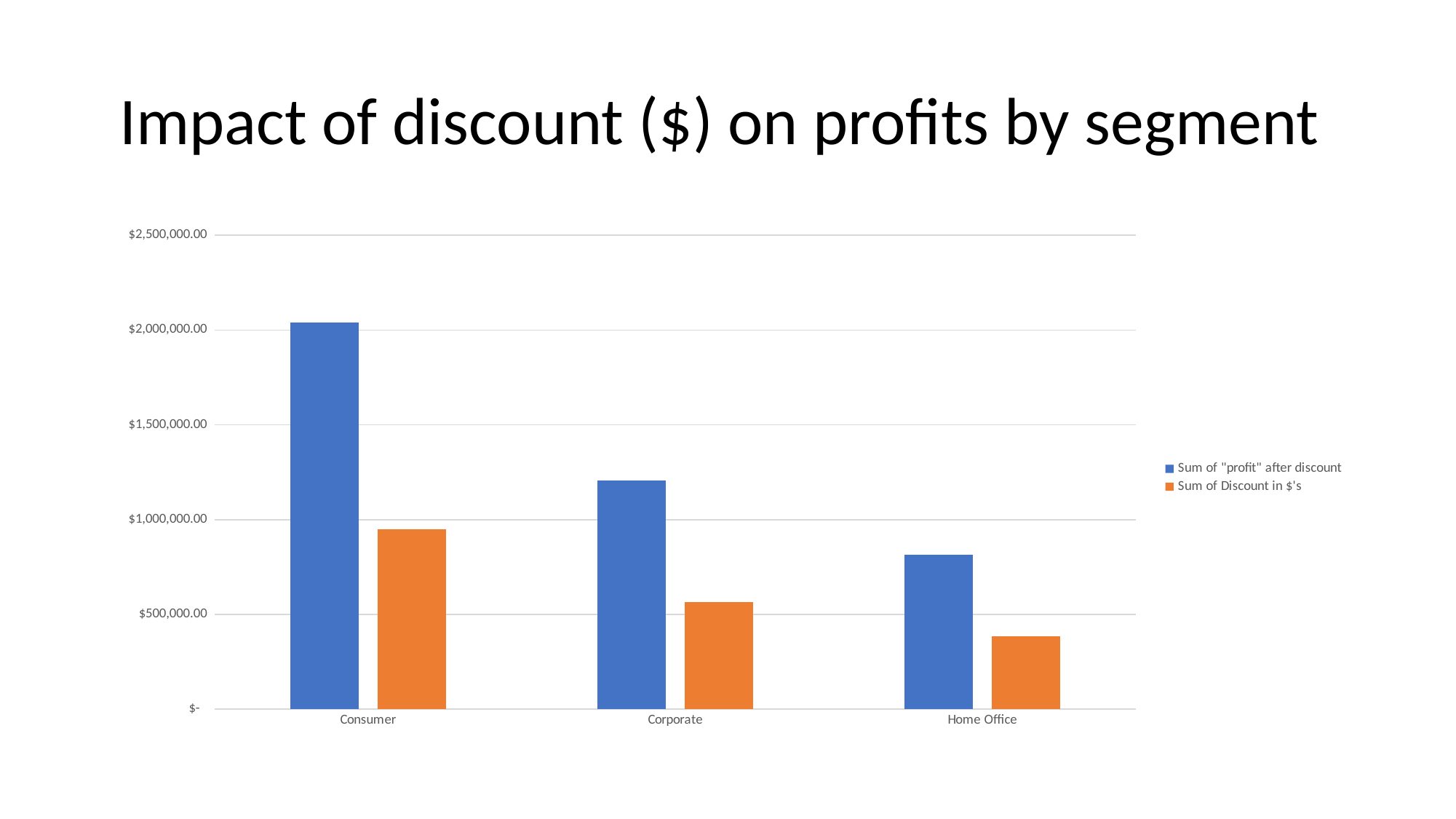

# Impact of discount ($) on profits by segment

### Chart

| Category | Sum of "profit" after discount | Sum of Discount in $'s |
|---|---|---|
| Consumer | 2038069.0790000067 | 950426.9310000021 |
| Corporate | 1204848.2154999976 | 564044.5144999992 |
| Home Office | 814748.132500003 | 385244.8175000002 |